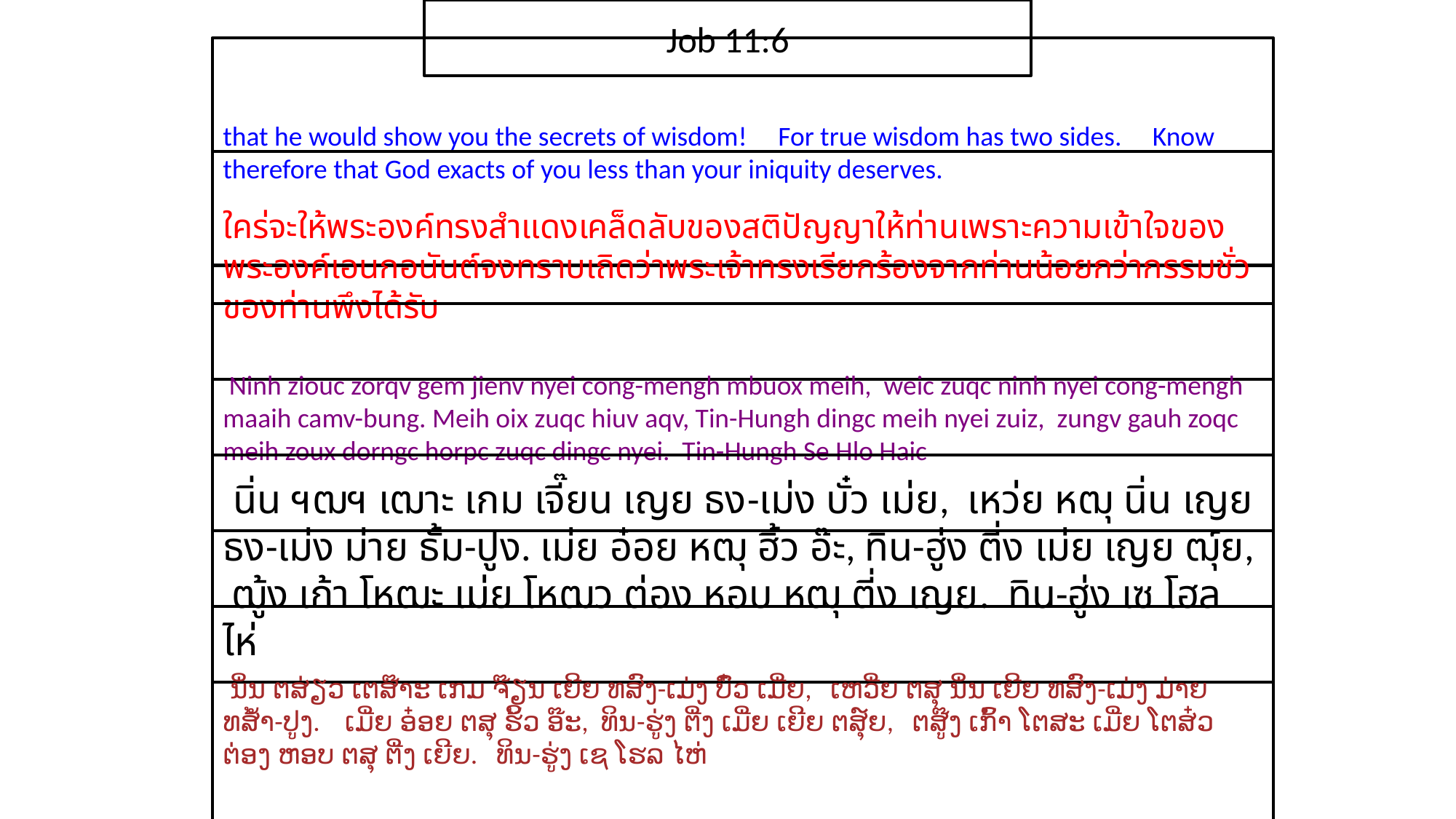

Job 11:6
that he would show you the secrets of wisdom!     For true wisdom has two sides.     Know therefore that God exacts of you less than your iniquity deserves.
ใคร่​จะ​ให้​พระ​องค์​ทรง​สำแดง​เคล็ด​ลับ​ของ​สติปัญญา​ให้​ท่านเพราะ​ความ​เข้าใจ​ของ​พระ​องค์​เอนก​อนันต์จง​ทราบ​เถิด​ว่า​พระ​เจ้า​ทรง​เรียกร้อง​จาก​ท่านน้อย​กว่า​กรรม​ชั่ว​ของ​ท่าน​พึง​ได้รับ
 Ninh ziouc zorqv gem jienv nyei cong-mengh mbuox meih,  weic zuqc ninh nyei cong-mengh maaih camv-bung. Meih oix zuqc hiuv aqv, Tin-Hungh dingc meih nyei zuiz,  zungv gauh zoqc meih zoux dorngc horpc zuqc dingc nyei.  Tin-Hungh Se Hlo Haic
 นิ่น ฯฒฯ เฒาะ เกม เจี๊ยน เญย ธง-เม่ง บั๋ว เม่ย,  เหว่ย หฒุ นิ่น เญย ธง-เม่ง ม่าย ธั้ม-ปูง. เม่ย อ๋อย หฒุ ฮิ้ว อ๊ะ, ทิน-ฮู่ง ตี่ง เม่ย เญย ฒุ์ย,  ฒู้ง เก้า โหฒะ เม่ย โหฒว ต่อง หอบ หฒุ ตี่ง เญย.  ทิน-ฮู่ง เซ โฮล ไห่
 ນິ່ນ ຕສ່ຽວ ເຕສ໊າະ ເກມ ຈ໊ຽນ ເຍີຍ ທສົງ-ເມ່ງ ບົ໋ວ ເມີ່ຍ,   ເຫວີ່ຍ ຕສຸ ນິ່ນ ເຍີຍ ທສົງ-ເມ່ງ ມ່າຍ ທສ້ຳ-ປູງ.    ເມີ່ຍ ອ໋ອຍ ຕສຸ ຮິ້ວ ອ໊ະ,  ທິນ-ຮູ່ງ ຕີ່ງ ເມີ່ຍ ເຍີຍ ຕສຸ໌ຍ,   ຕສູ໊ງ ເກົ້າ ໂຕສະ ເມີ່ຍ ໂຕສ໋ວ ຕ່ອງ ຫອບ ຕສຸ ຕີ່ງ ເຍີຍ.   ທິນ-ຮູ່ງ ເຊ ໂຮລ ໄຫ່